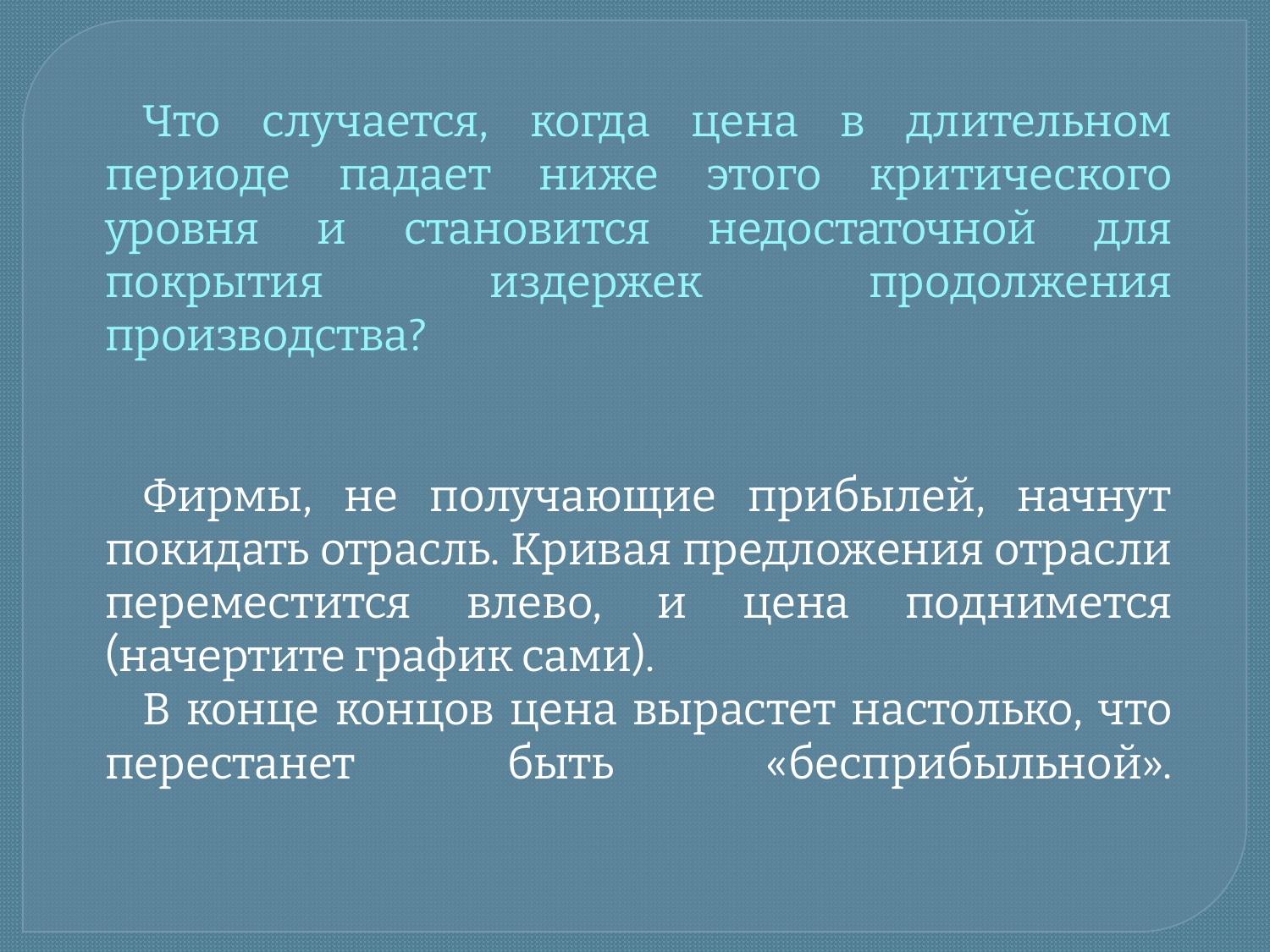

Что случается, когда цена в длительном периоде падает ниже этого критического уровня и становится недостаточной для покрытия издержек продолжения производства?

Фирмы, не получающие прибылей, начнут покидать отрасль. Кривая предложения отрасли переместится влево, и цена поднимется (начертите график сами).
В конце концов цена вырастет настолько, что перестанет быть «бесприбыльной».